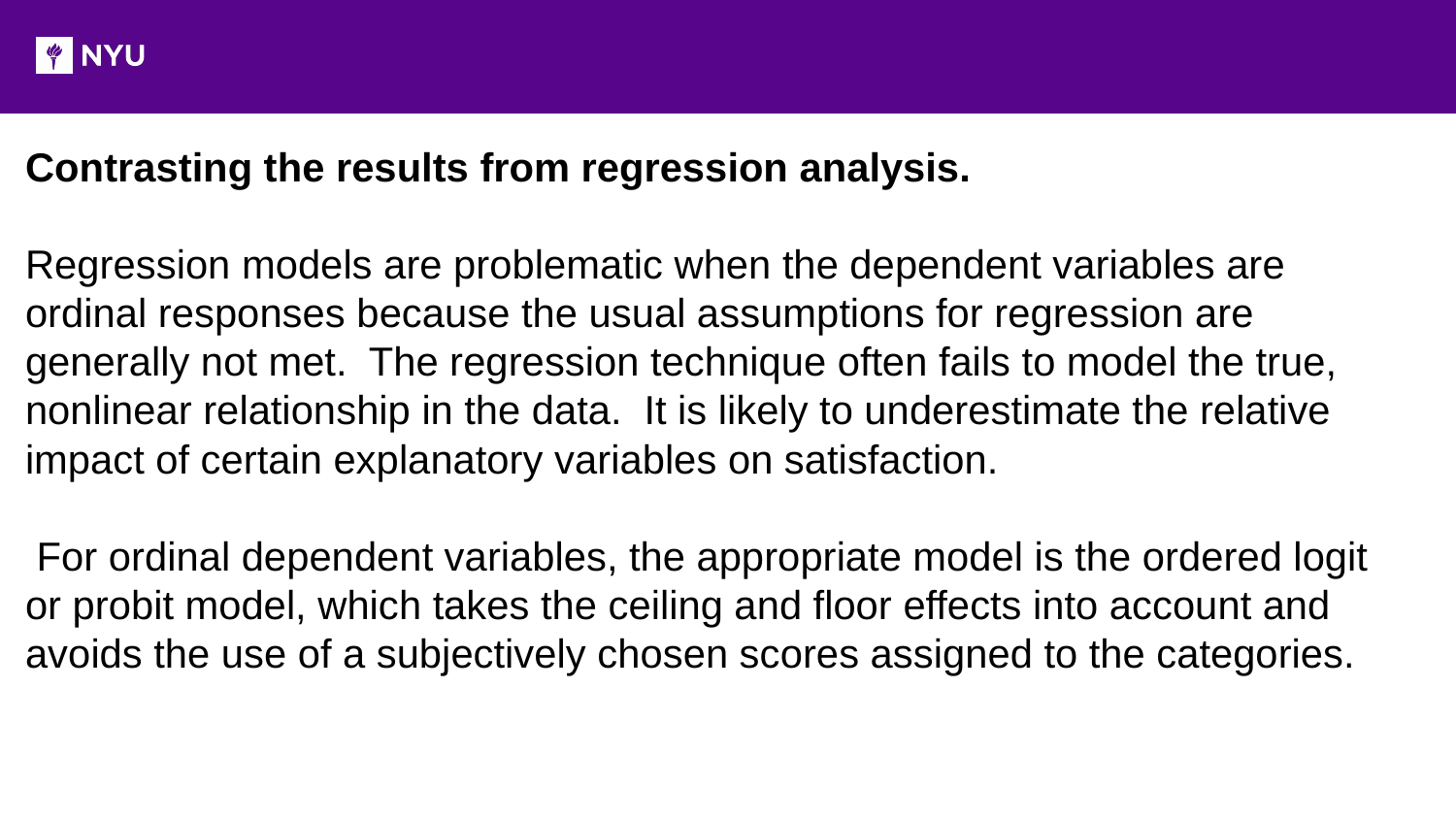

Contrasting the results from regression analysis.

Regression models are problematic when the dependent variables are ordinal responses because the usual assumptions for regression are generally not met.  The regression technique often fails to model the true, nonlinear relationship in the data.  It is likely to underestimate the relative impact of certain explanatory variables on satisfaction.

 For ordinal dependent variables, the appropriate model is the ordered logit or probit model, which takes the ceiling and floor effects into account and avoids the use of a subjectively chosen scores assigned to the categories.